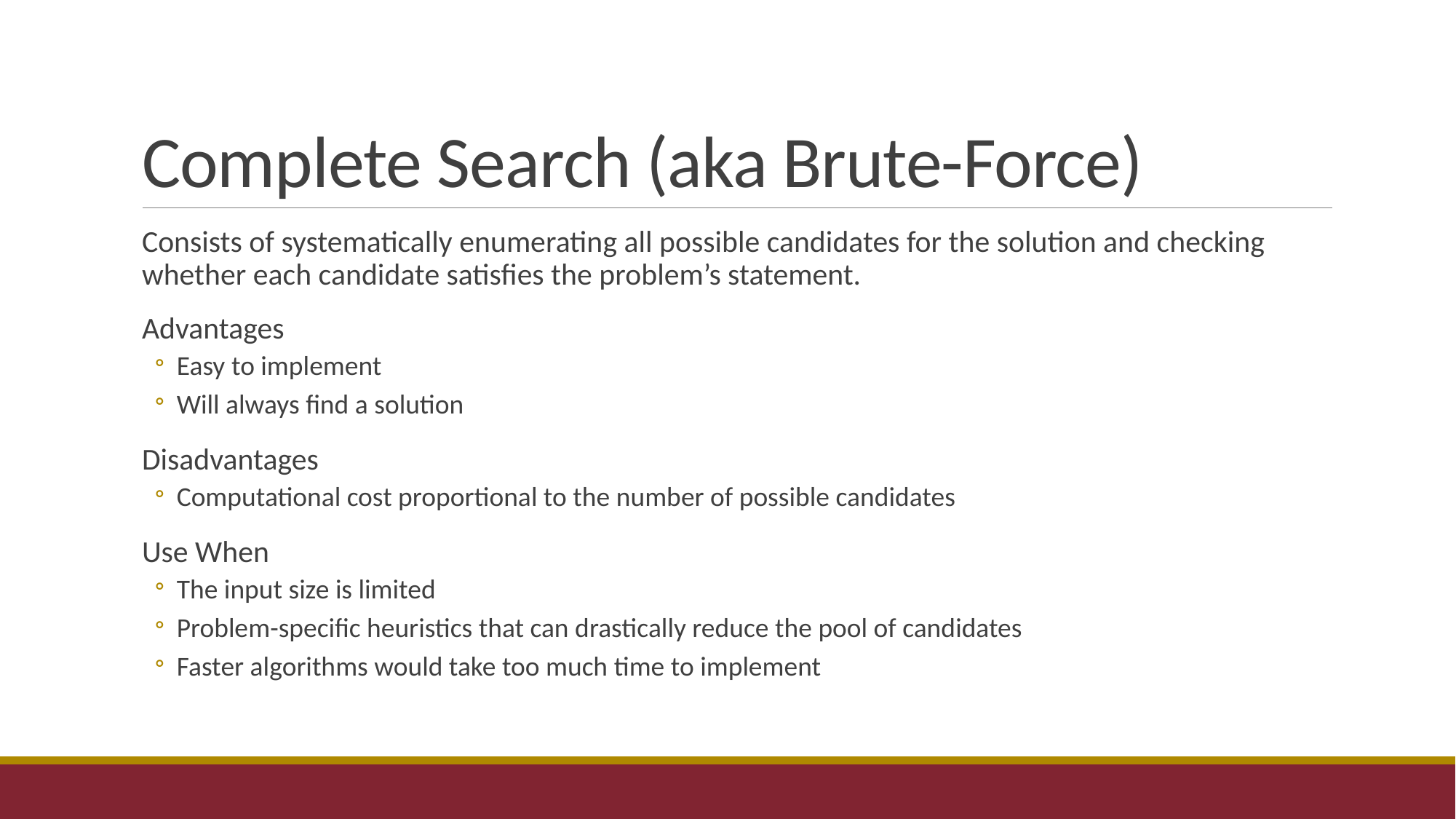

# Complete Search (aka Brute-Force)
Consists of systematically enumerating all possible candidates for the solution and checking whether each candidate satisfies the problem’s statement.
Advantages
Easy to implement
Will always find a solution
Disadvantages
Computational cost proportional to the number of possible candidates
Use When
The input size is limited
Problem-specific heuristics that can drastically reduce the pool of candidates
Faster algorithms would take too much time to implement